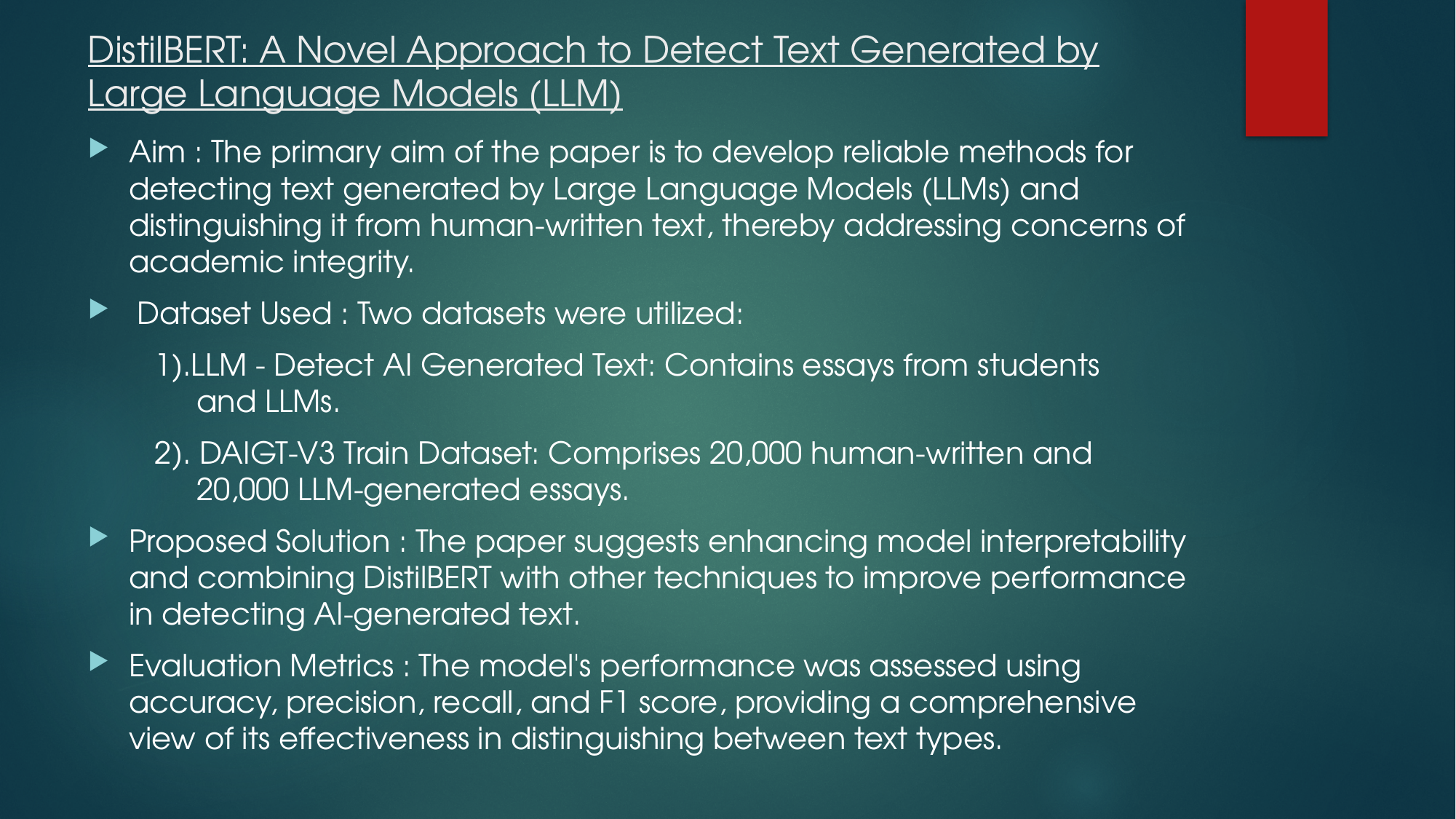

# DistilBERT: A Novel Approach to Detect Text Generated by Large Language Models (LLM)
Aim : The primary aim of the paper is to develop reliable methods for detecting text generated by Large Language Models (LLMs) and distinguishing it from human-written text, thereby addressing concerns of academic integrity.
 Dataset Used : Two datasets were utilized:
        1).LLM - Detect AI Generated Text: Contains essays from students
             and LLMs.
        2). DAIGT-V3 Train Dataset: Comprises 20,000 human-written and
             20,000 LLM-generated essays.
Proposed Solution : The paper suggests enhancing model interpretability and combining DistilBERT with other techniques to improve performance in detecting AI-generated text.
Evaluation Metrics : The model's performance was assessed using accuracy, precision, recall, and F1 score, providing a comprehensive view of its effectiveness in distinguishing between text types.